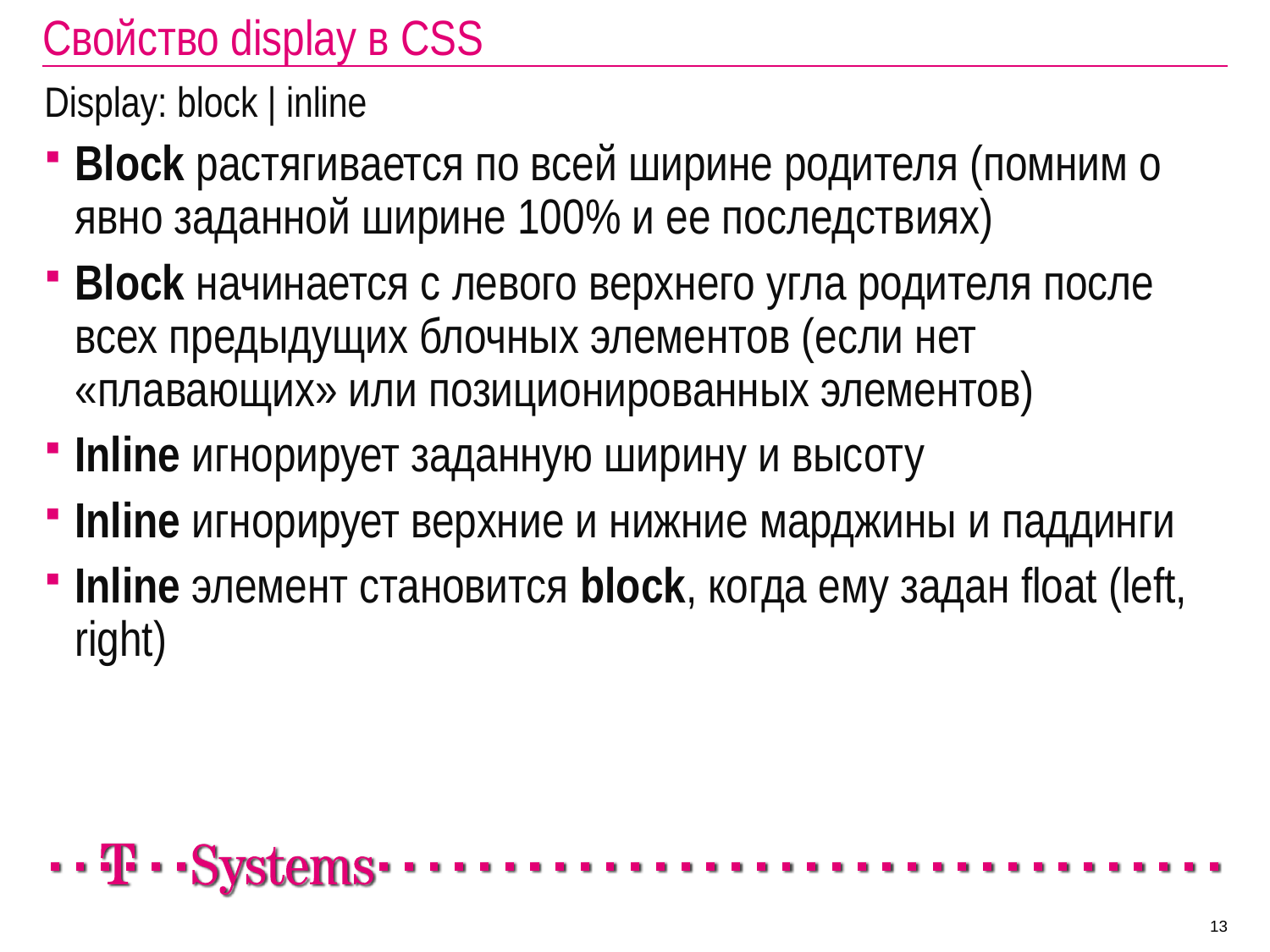

# Свойство display в CSS
Display: block | inline
Block растягивается по всей ширине родителя (помним о явно заданной ширине 100% и ее последствиях)
Block начинается с левого верхнего угла родителя после всех предыдущих блочных элементов (если нет «плавающих» или позиционированных элементов)
Inline игнорирует заданную ширину и высоту
Inline игнорирует верхние и нижние марджины и паддинги
Inline элемент становится block, когда ему задан float (left, right)

13